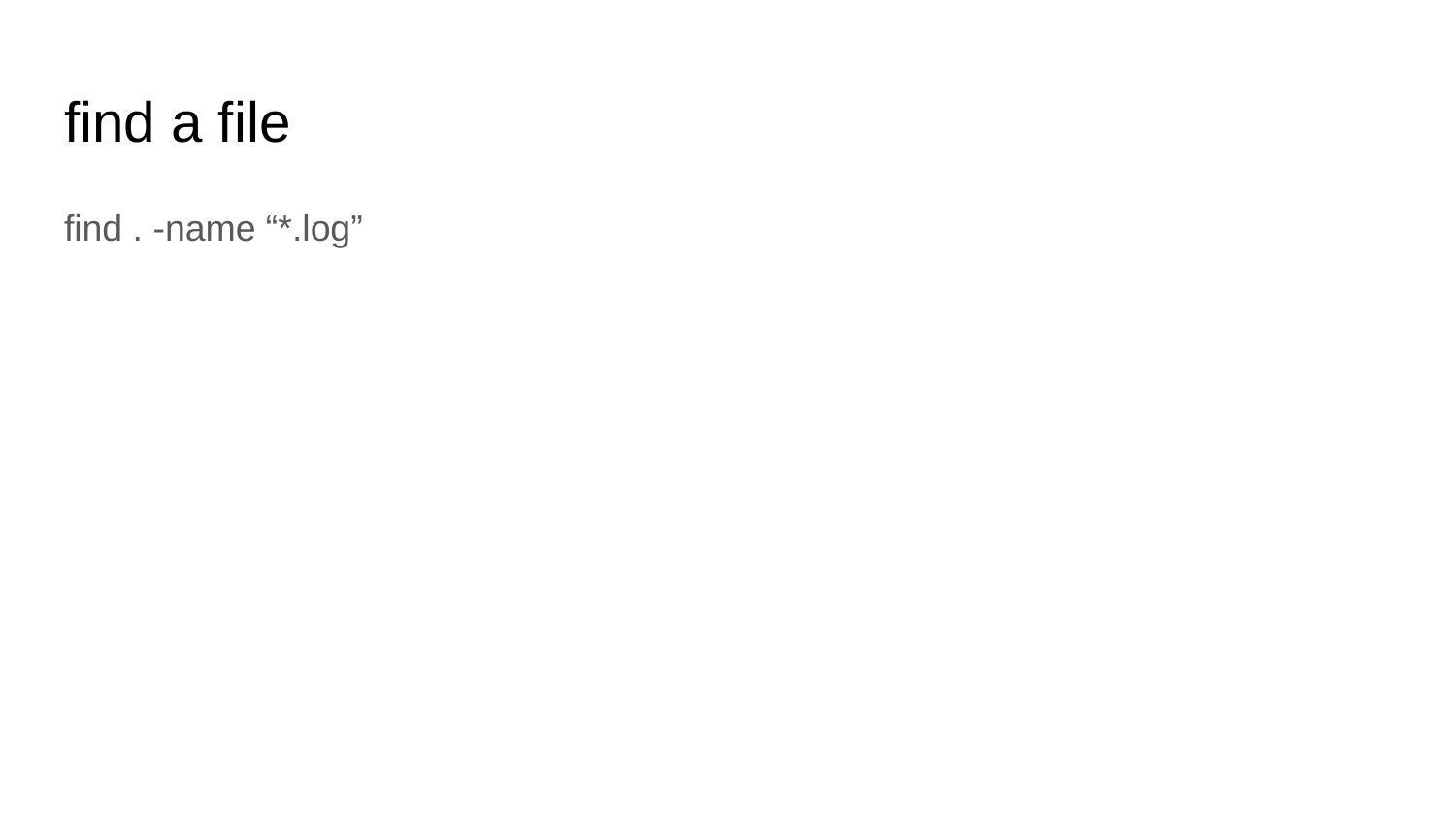

# find a file
find . -name “*.log”